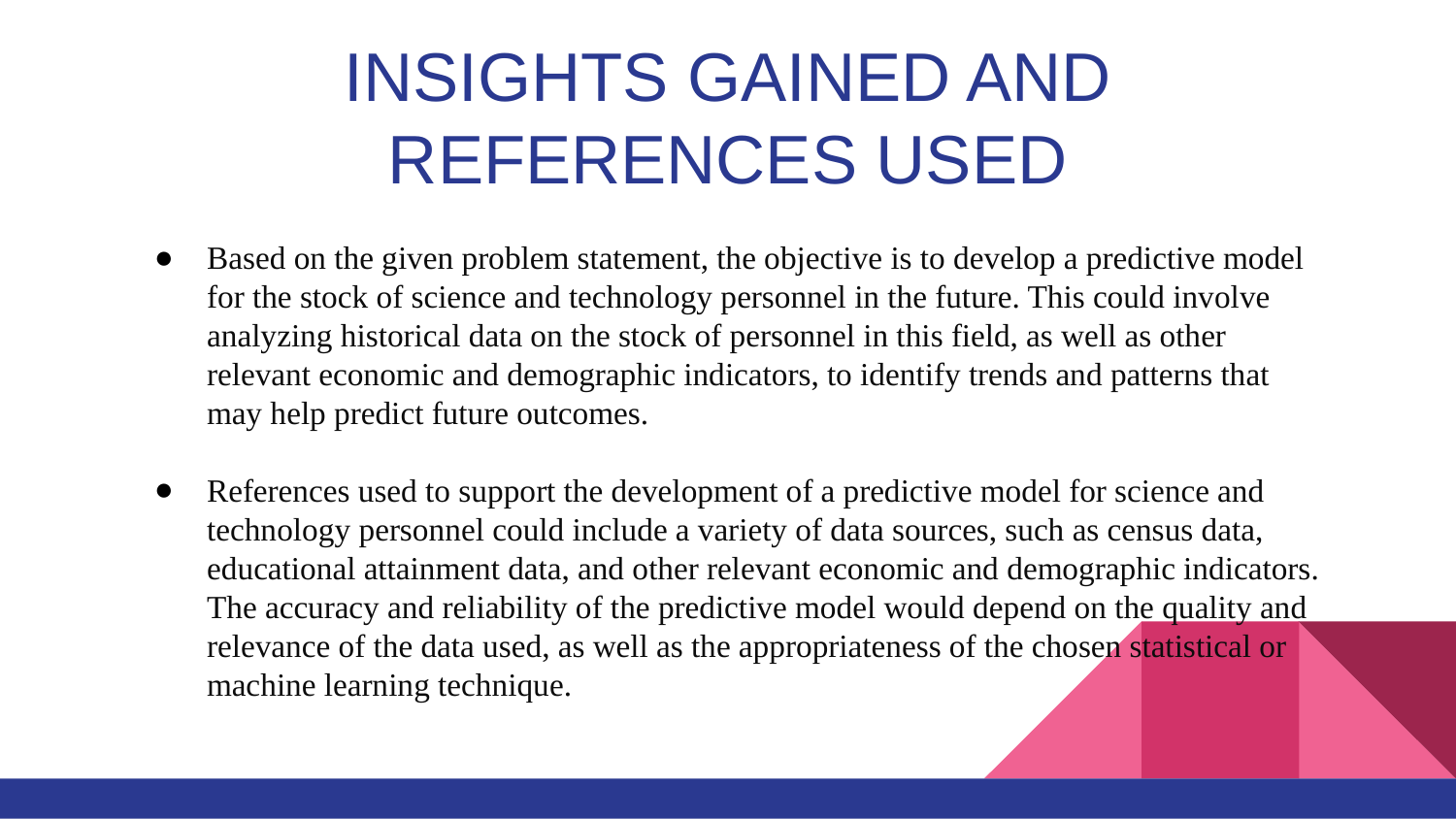

INSIGHTS GAINED AND REFERENCES USED
Based on the given problem statement, the objective is to develop a predictive model for the stock of science and technology personnel in the future. This could involve analyzing historical data on the stock of personnel in this field, as well as other relevant economic and demographic indicators, to identify trends and patterns that may help predict future outcomes.

References used to support the development of a predictive model for science and technology personnel could include a variety of data sources, such as census data, educational attainment data, and other relevant economic and demographic indicators. The accuracy and reliability of the predictive model would depend on the quality and relevance of the data used, as well as the appropriateness of the chosen statistical or machine learning technique.